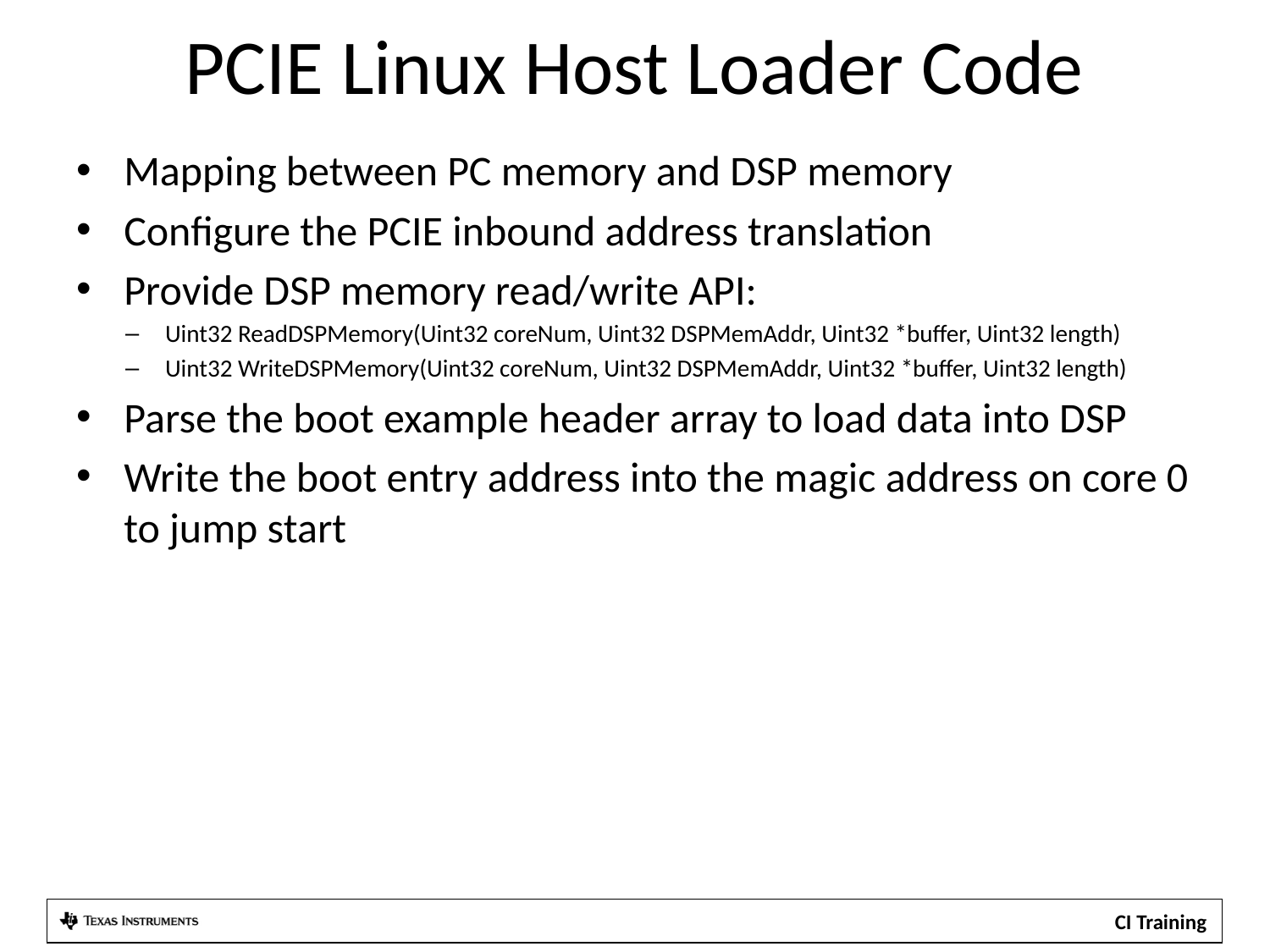

# PCIE Linux Host Loader Code
Mapping between PC memory and DSP memory
Configure the PCIE inbound address translation
Provide DSP memory read/write API:
Uint32 ReadDSPMemory(Uint32 coreNum, Uint32 DSPMemAddr, Uint32 *buffer, Uint32 length)
Uint32 WriteDSPMemory(Uint32 coreNum, Uint32 DSPMemAddr, Uint32 *buffer, Uint32 length)
Parse the boot example header array to load data into DSP
Write the boot entry address into the magic address on core 0 to jump start